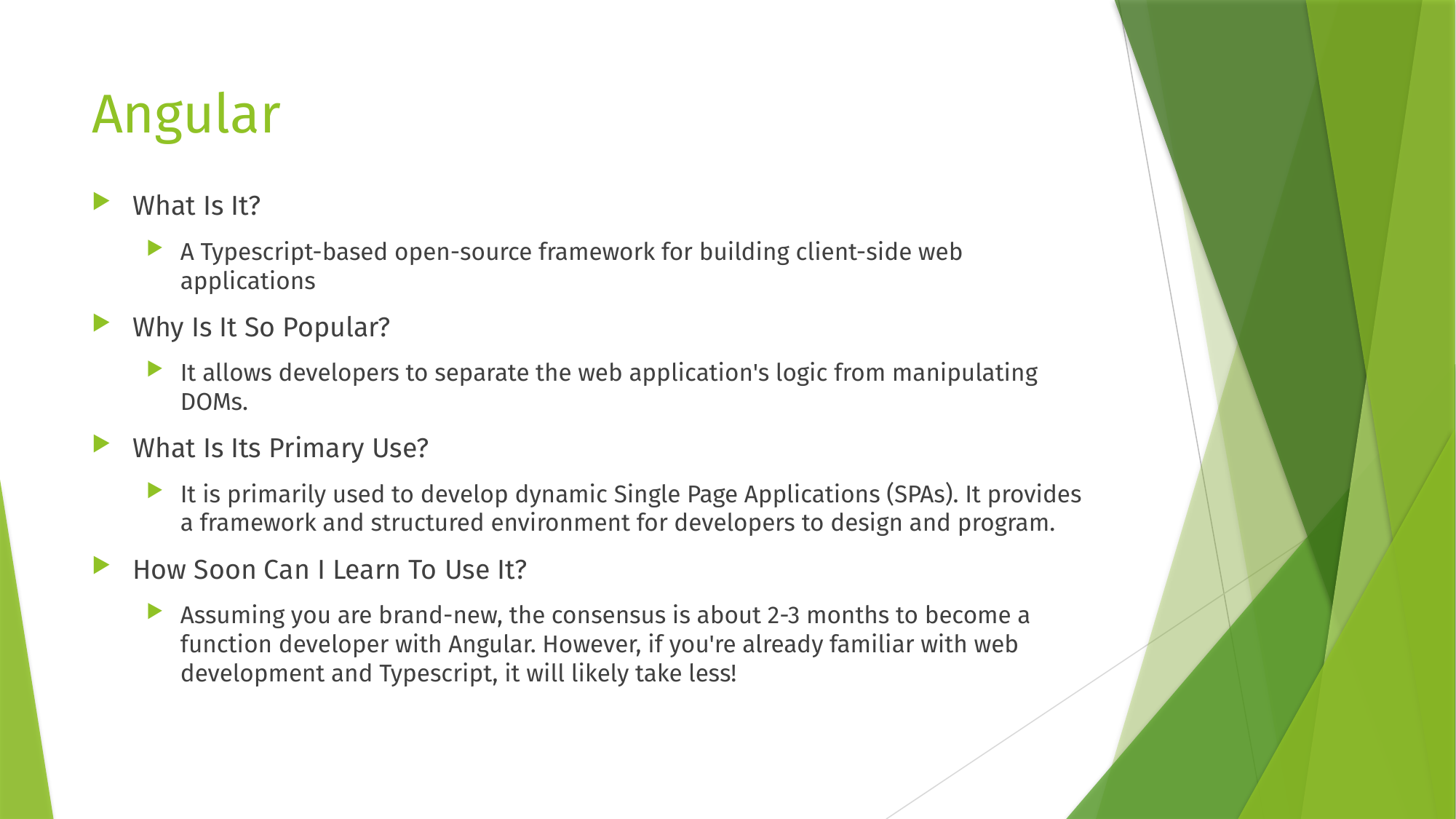

# Angular
What Is It?
A Typescript-based open-source framework for building client-side web applications
Why Is It So Popular?
It allows developers to separate the web application's logic from manipulating DOMs.
What Is Its Primary Use?
It is primarily used to develop dynamic Single Page Applications (SPAs). It provides a framework and structured environment for developers to design and program.
How Soon Can I Learn To Use It?
Assuming you are brand-new, the consensus is about 2-3 months to become a function developer with Angular. However, if you're already familiar with web development and Typescript, it will likely take less!